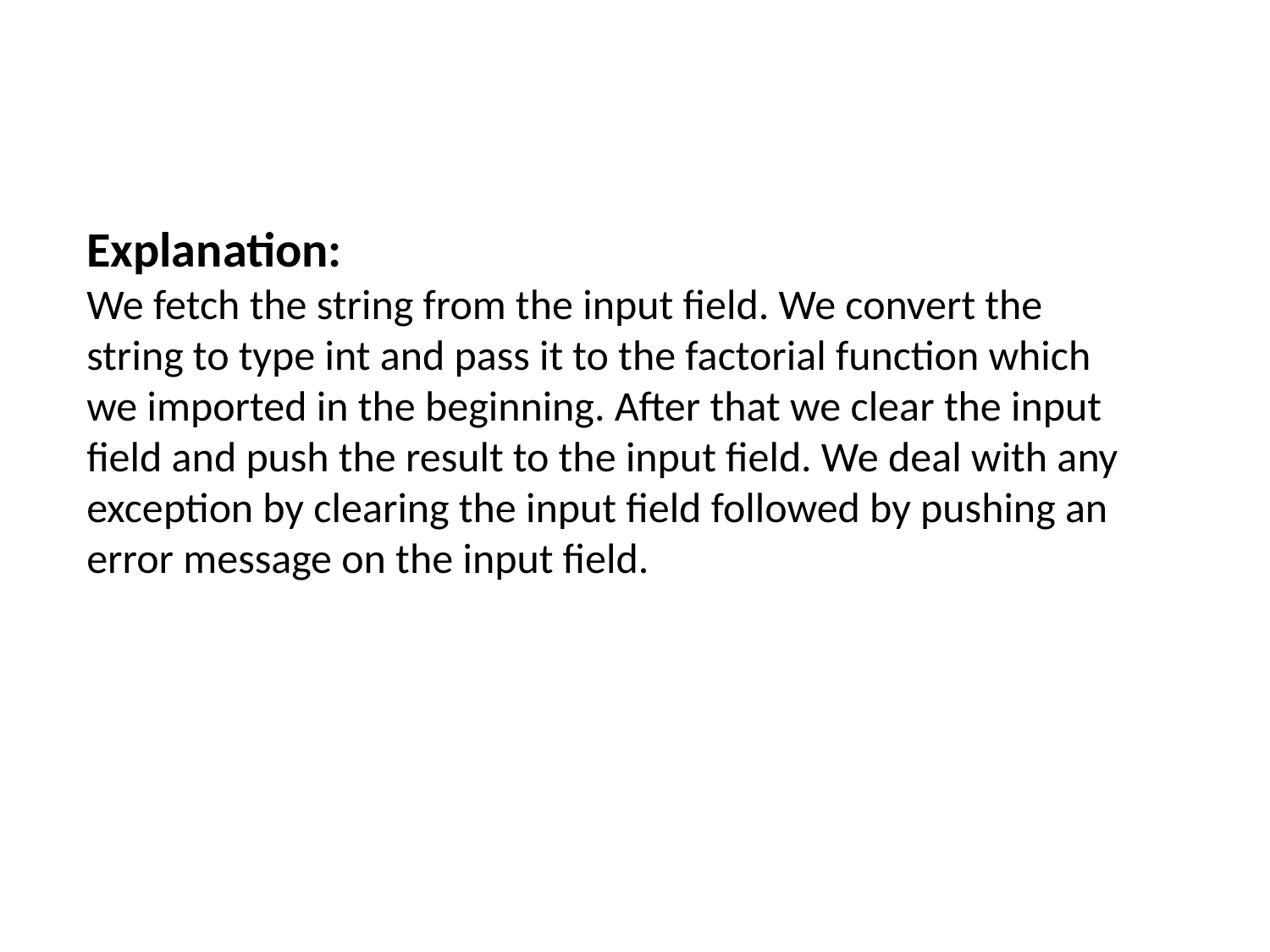

Explanation:
We fetch the string from the input field. We convert the string to type int and pass it to the factorial function which we imported in the beginning. After that we clear the input field and push the result to the input field. We deal with any exception by clearing the input field followed by pushing an error message on the input field.